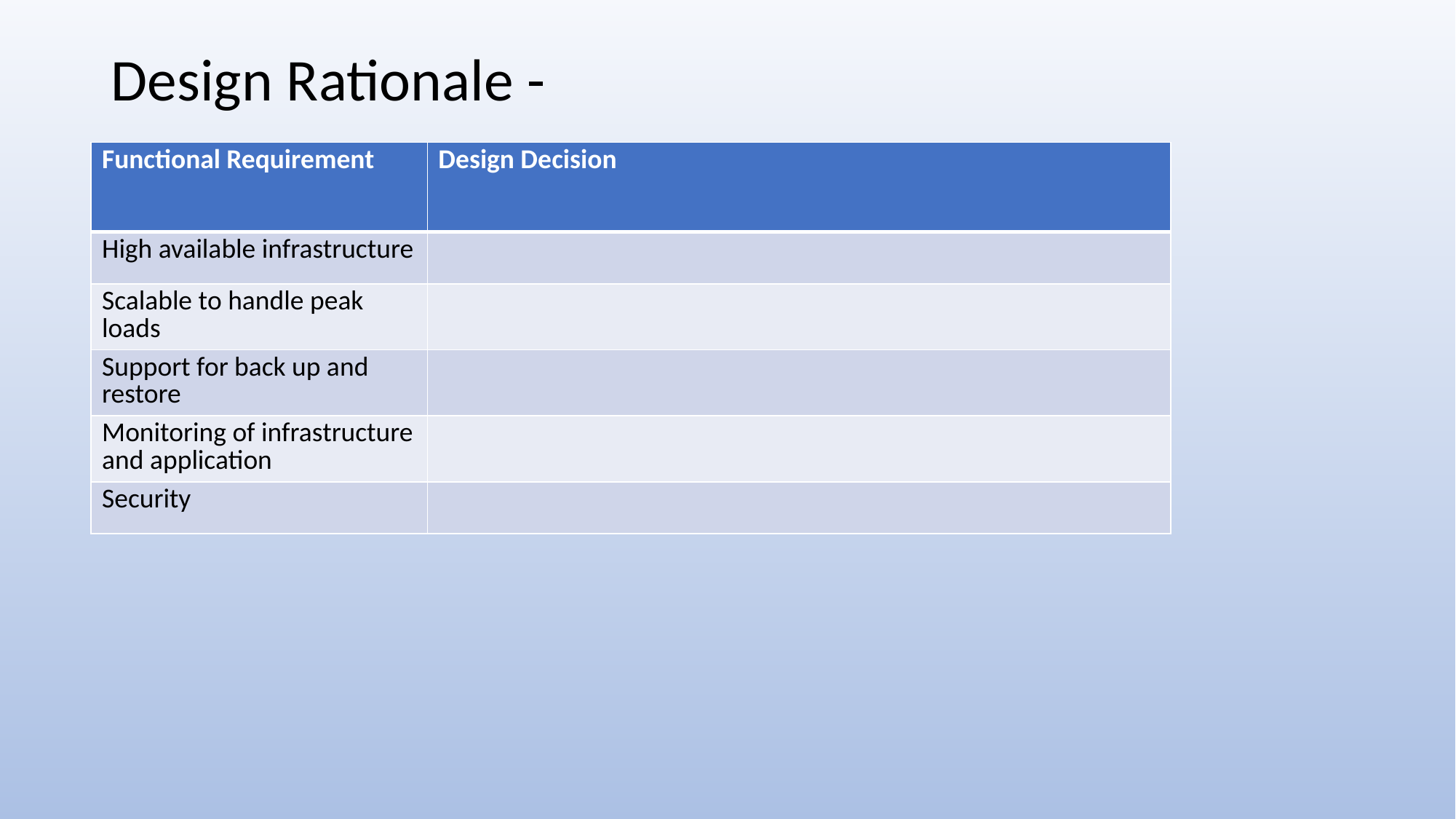

# Design Rationale -
| Functional Requirement | Design Decision |
| --- | --- |
| High available infrastructure |  |
| Scalable to handle peak loads |  |
| Support for back up and restore |  |
| Monitoring of infrastructure and application |  |
| Security |  |